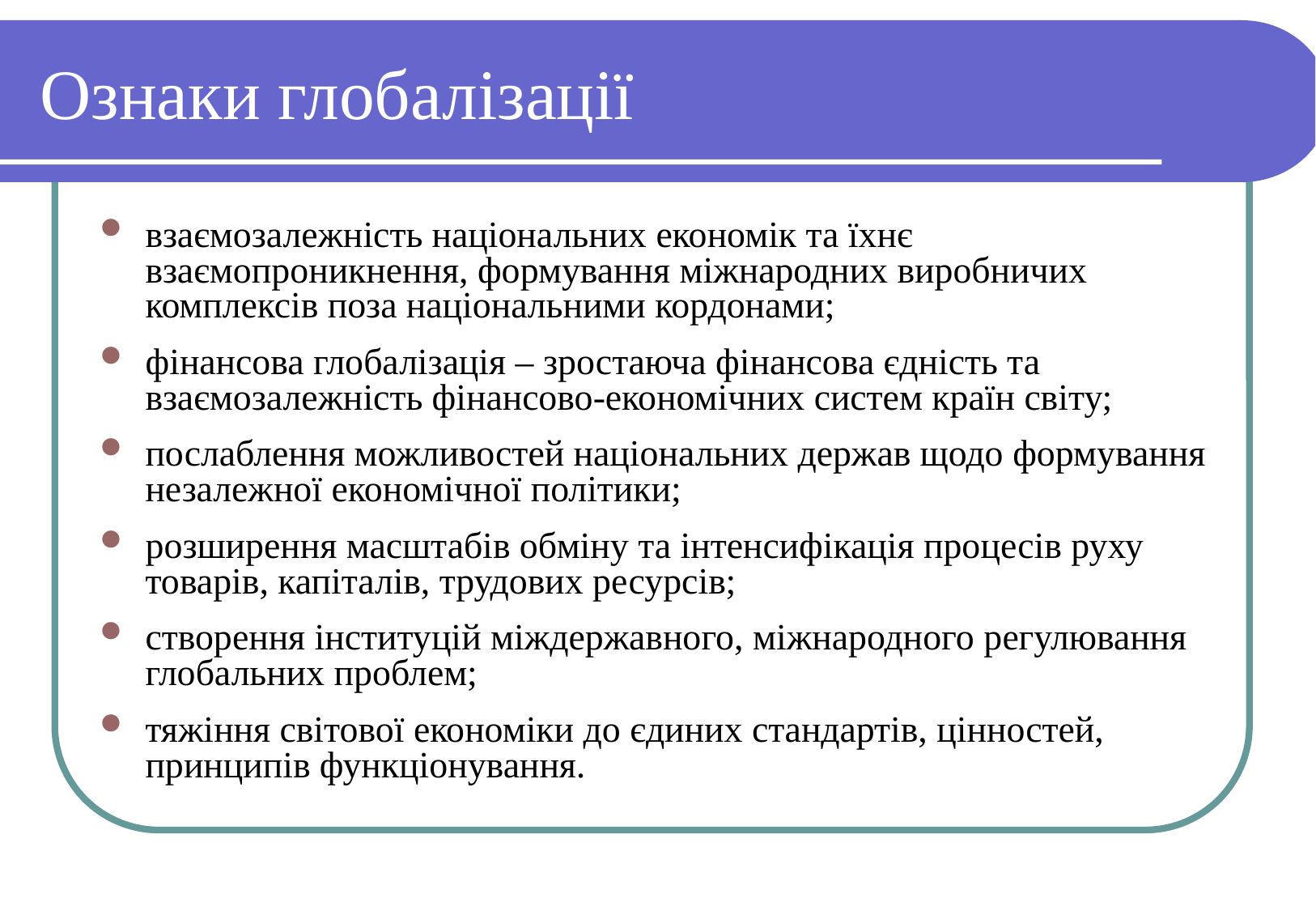

# Ознаки глобалізації
взаємозалежність національних економік та їхнє взаємопроникнення, формування міжнародних виробничих комплексів поза національними кордонами;
фінансова глобалізація – зростаюча фінансова єдність та взаємозалежність фінансово-економічних систем країн світу;
послаблення можливостей національних держав щодо формування незалежної економічної політики;
розширення масштабів обміну та інтенсифікація процесів руху товарів, капіталів, трудових ресурсів;
створення інституцій міждержавного, міжнародного регулювання глобальних проблем;
тяжіння світової економіки до єдиних стандартів, цінностей, принципів функціонування.